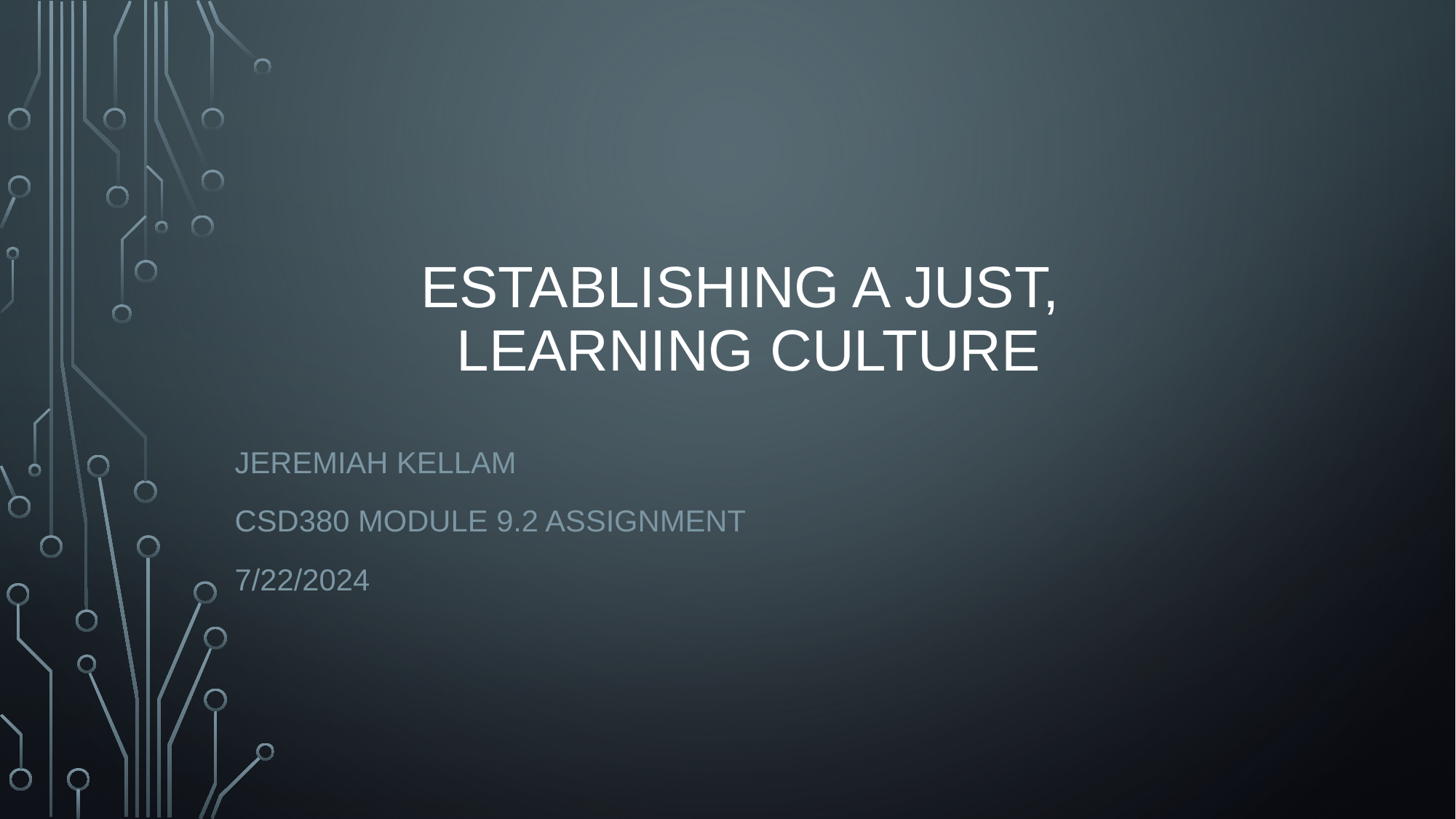

# Establishing a just, learning culture
Jeremiah Kellam
Csd380 Module 9.2 assignment
7/22/2024